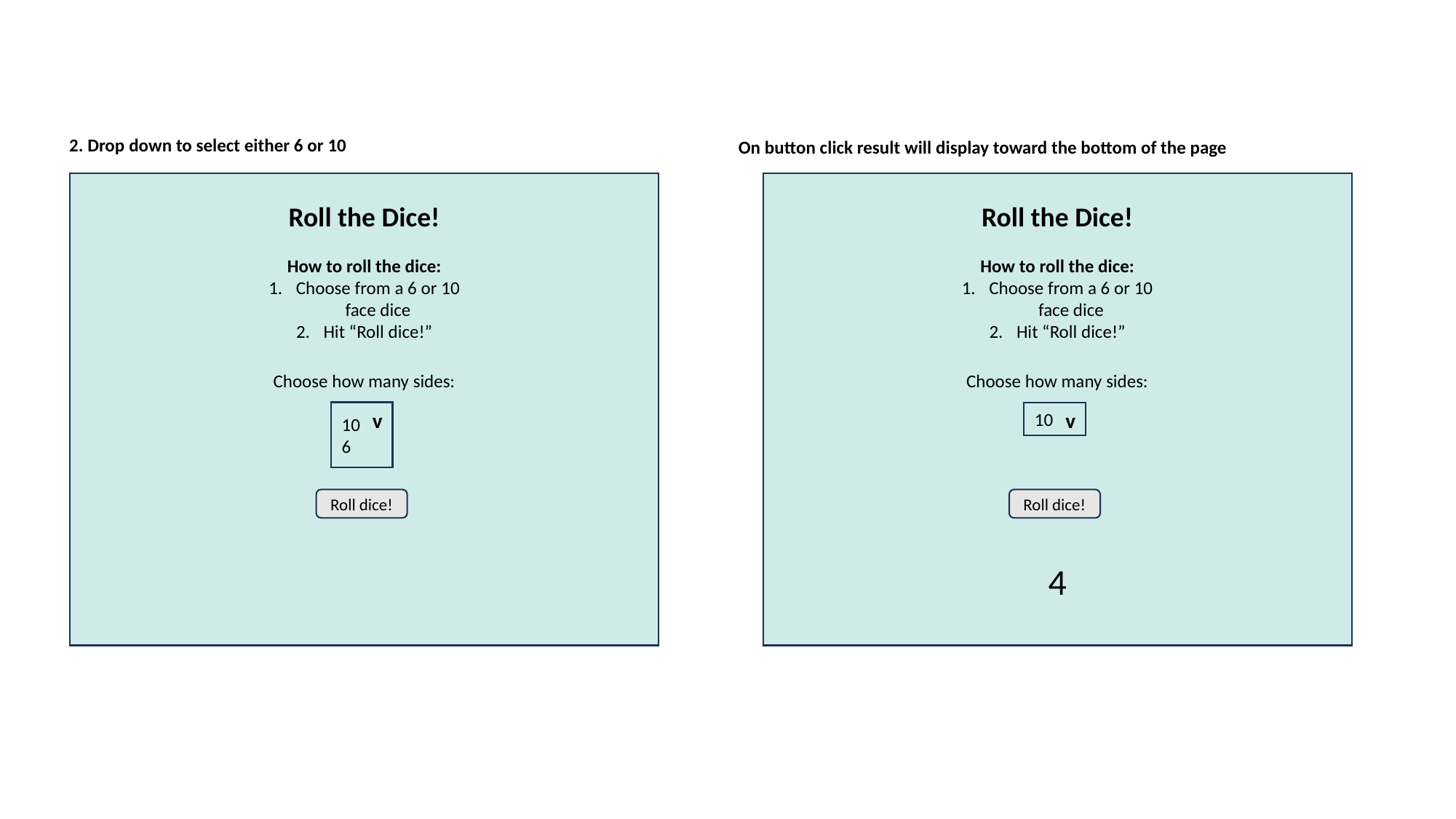

2. Drop down to select either 6 or 10
On button click result will display toward the bottom of the page

Roll the Dice!
Roll the Dice!
How to roll the dice:
Choose from a 6 or 10 face dice
Hit “Roll dice!”
How to roll the dice:
Choose from a 6 or 10 face dice
Hit “Roll dice!”
Choose how many sides:
Choose how many sides:
v
v
10
6
10
Roll dice!
Roll dice!
4